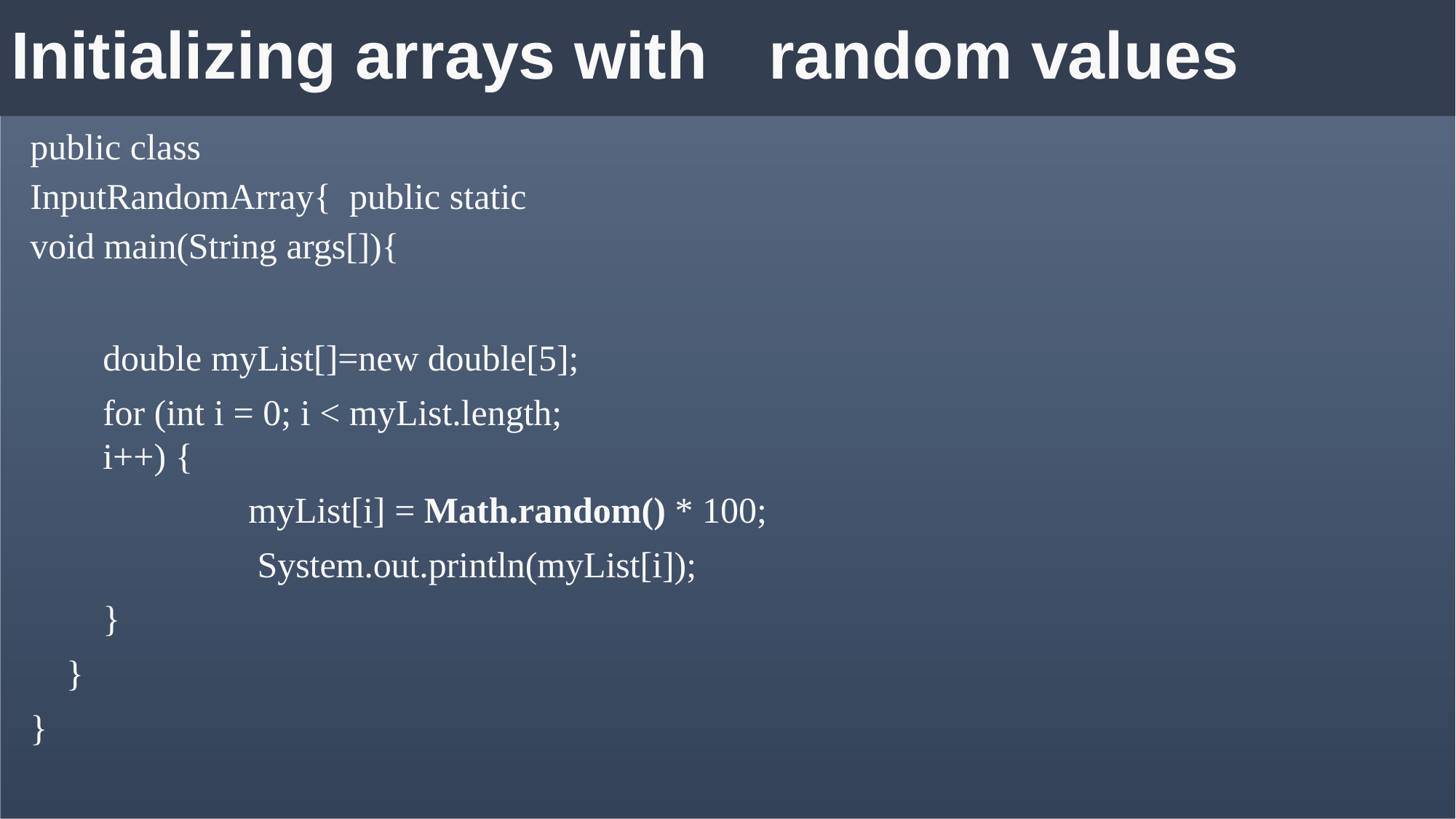

# Initializing arrays with	random values
public class InputRandomArray{  public static void main(String args[]){

double myList[]=new double[5];
for (int i = 0; i < myList.length; i++) {
myList[i] = Math.random() * 100;  System.out.println(myList[i]);
}
}
}